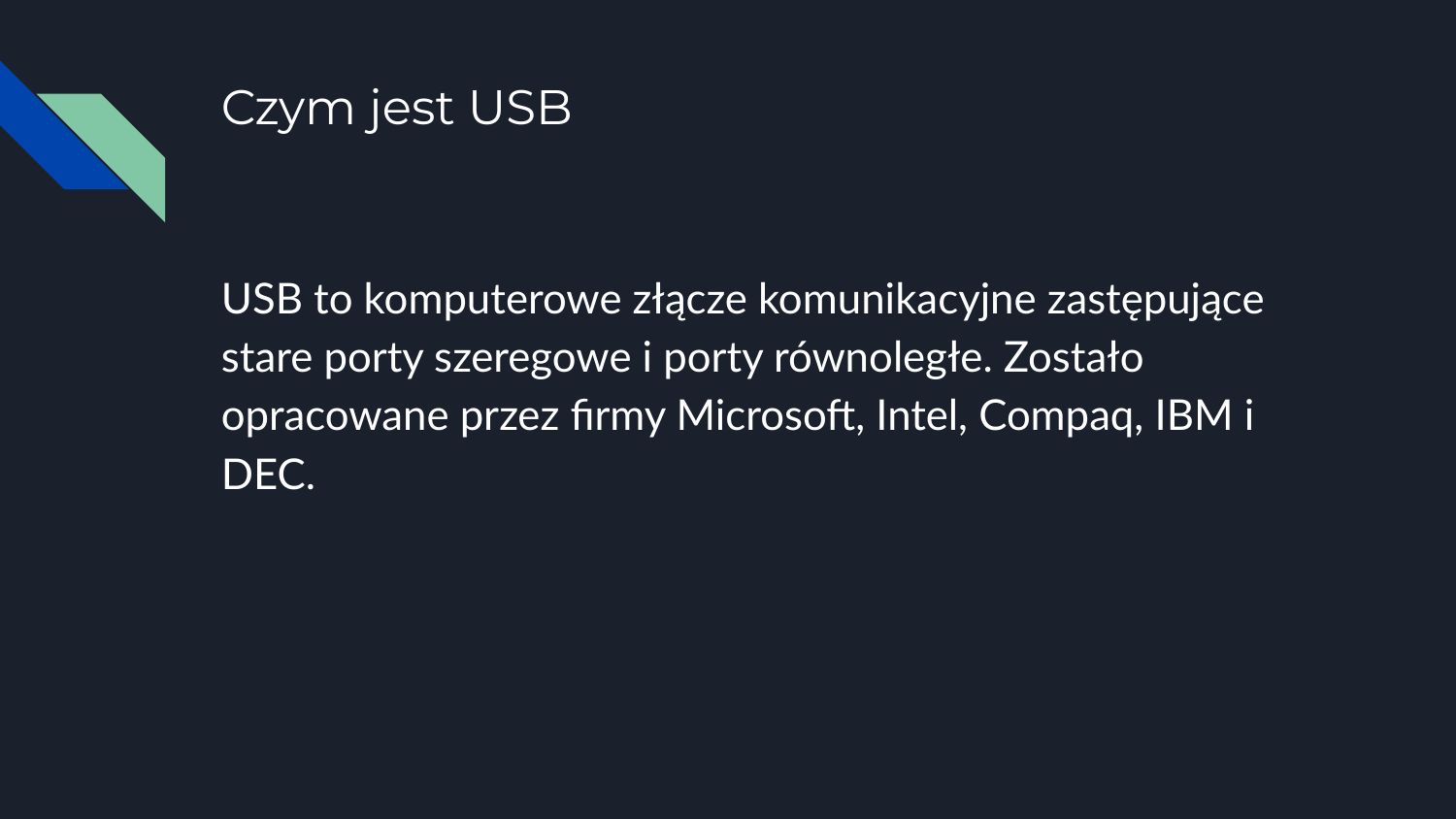

# Czym jest USB
USB to komputerowe złącze komunikacyjne zastępujące stare porty szeregowe i porty równoległe. Zostało opracowane przez firmy Microsoft, Intel, Compaq, IBM i DEC.